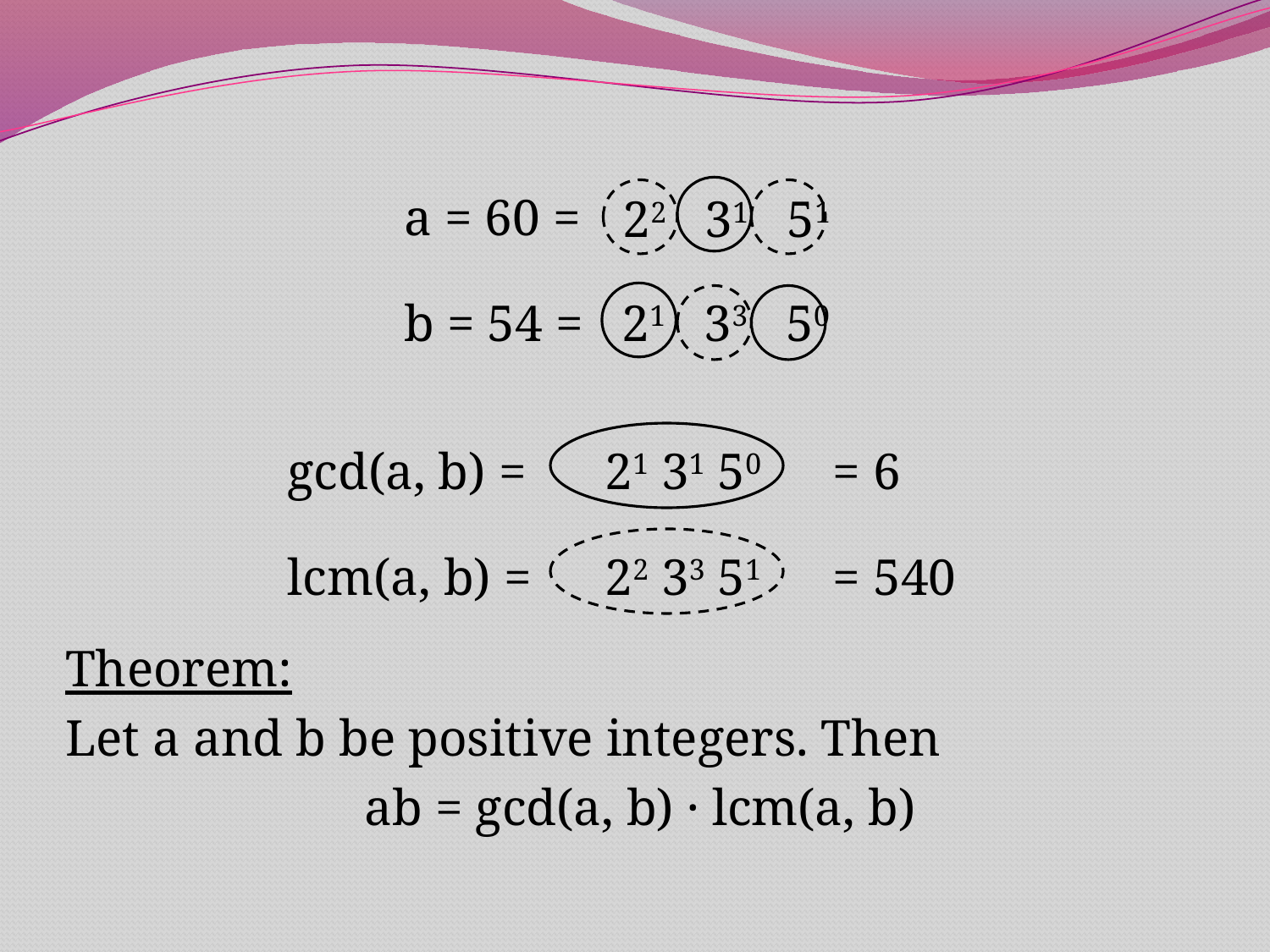

a = 60 =

22   31   51

b = 54 =
21   33   50

gcd(a, b) =
21 31 50      = 6

lcm(a, b) =
22 33 51      = 540
Theorem:
Let a and b be positive integers. Then
ab = gcd(a, b) · lcm(a, b)